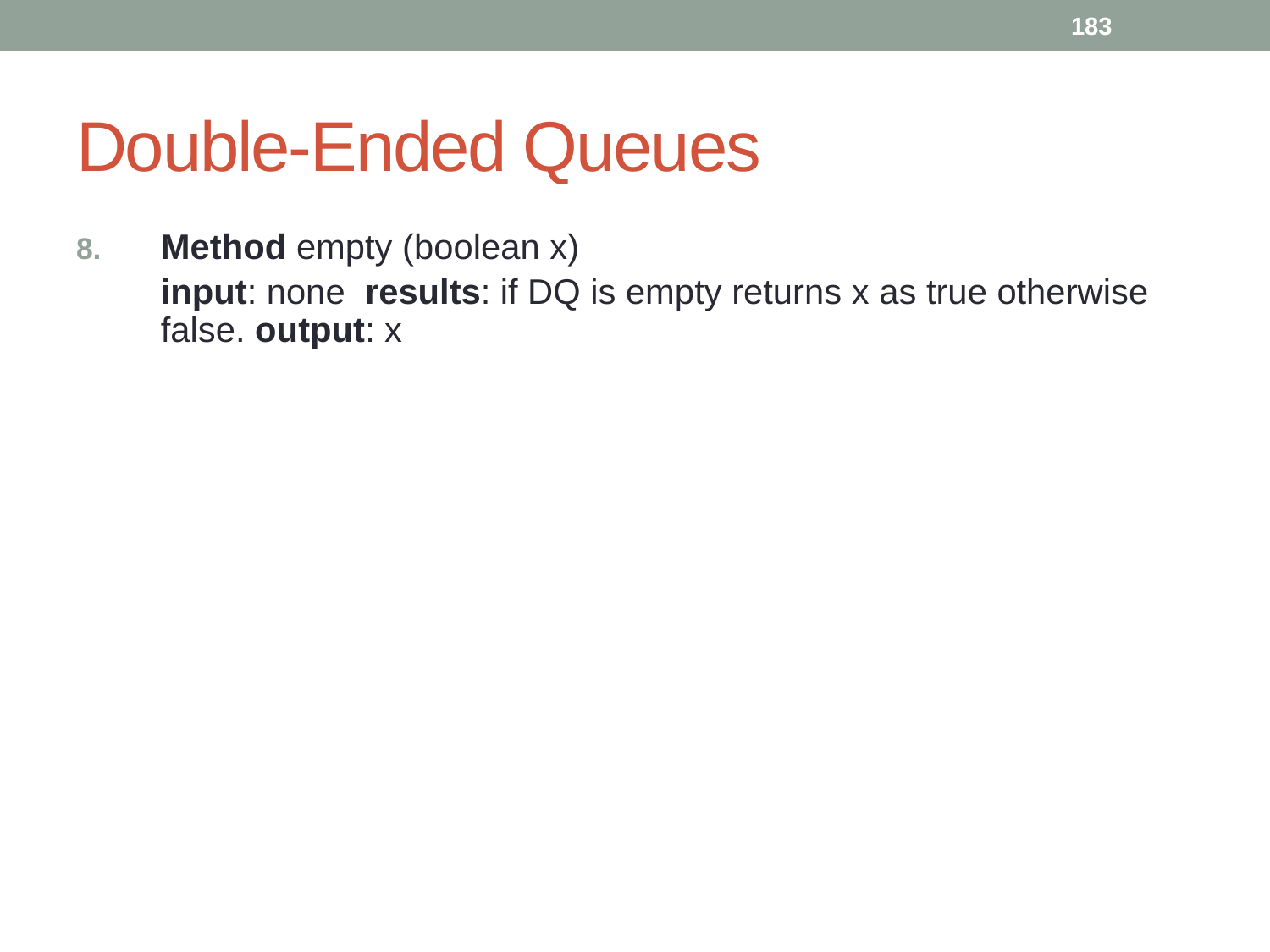

183
# Double-Ended Queues
Method empty (boolean x)
	input: none  results: if DQ is empty returns x as true otherwise false. output: x